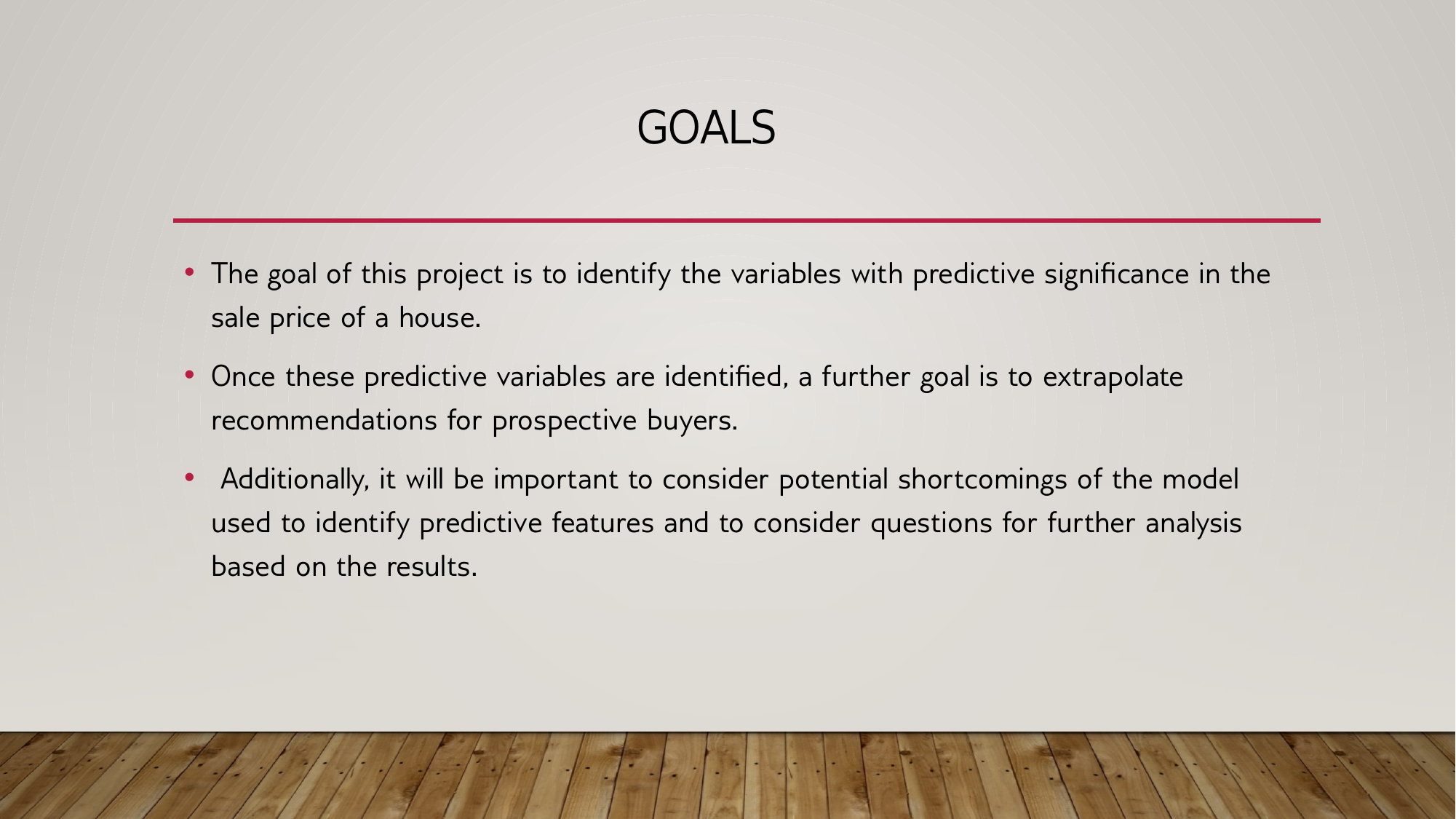

# Goals
The goal of this project is to identify the variables with predictive significance in the sale price of a house.
Once these predictive variables are identified, a further goal is to extrapolate recommendations for prospective buyers.
 Additionally, it will be important to consider potential shortcomings of the model used to identify predictive features and to consider questions for further analysis based on the results.